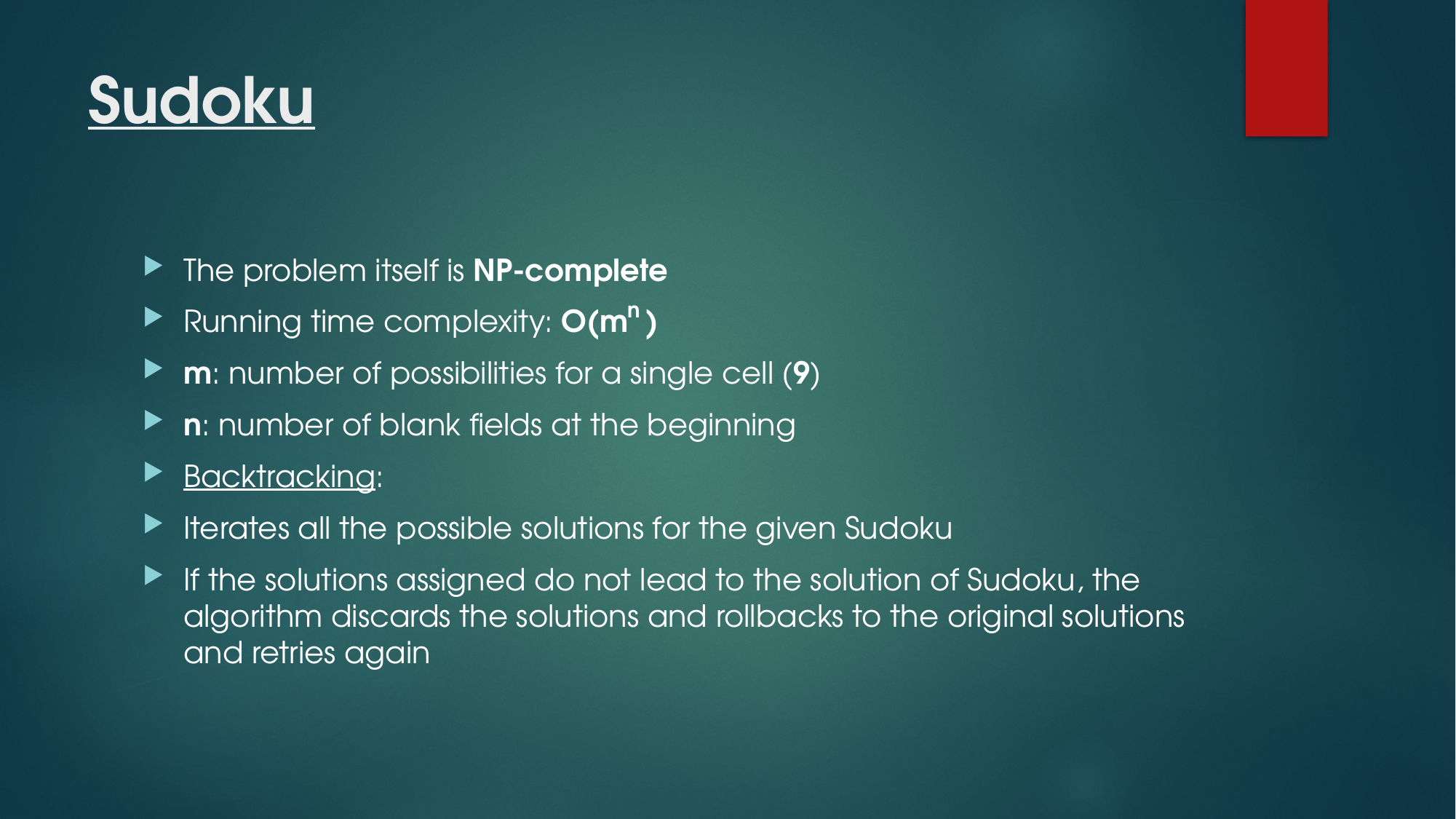

# Sudoku
The problem itself is NP-complete
Running time complexity: O(m  )
m: number of possibilities for a single cell (9)
n: number of blank fields at the beginning
Backtracking:
Iterates all the possible solutions for the given Sudoku
If the solutions assigned do not lead to the solution of Sudoku, the algorithm discards the solutions and rollbacks to the original solutions and retries again
n